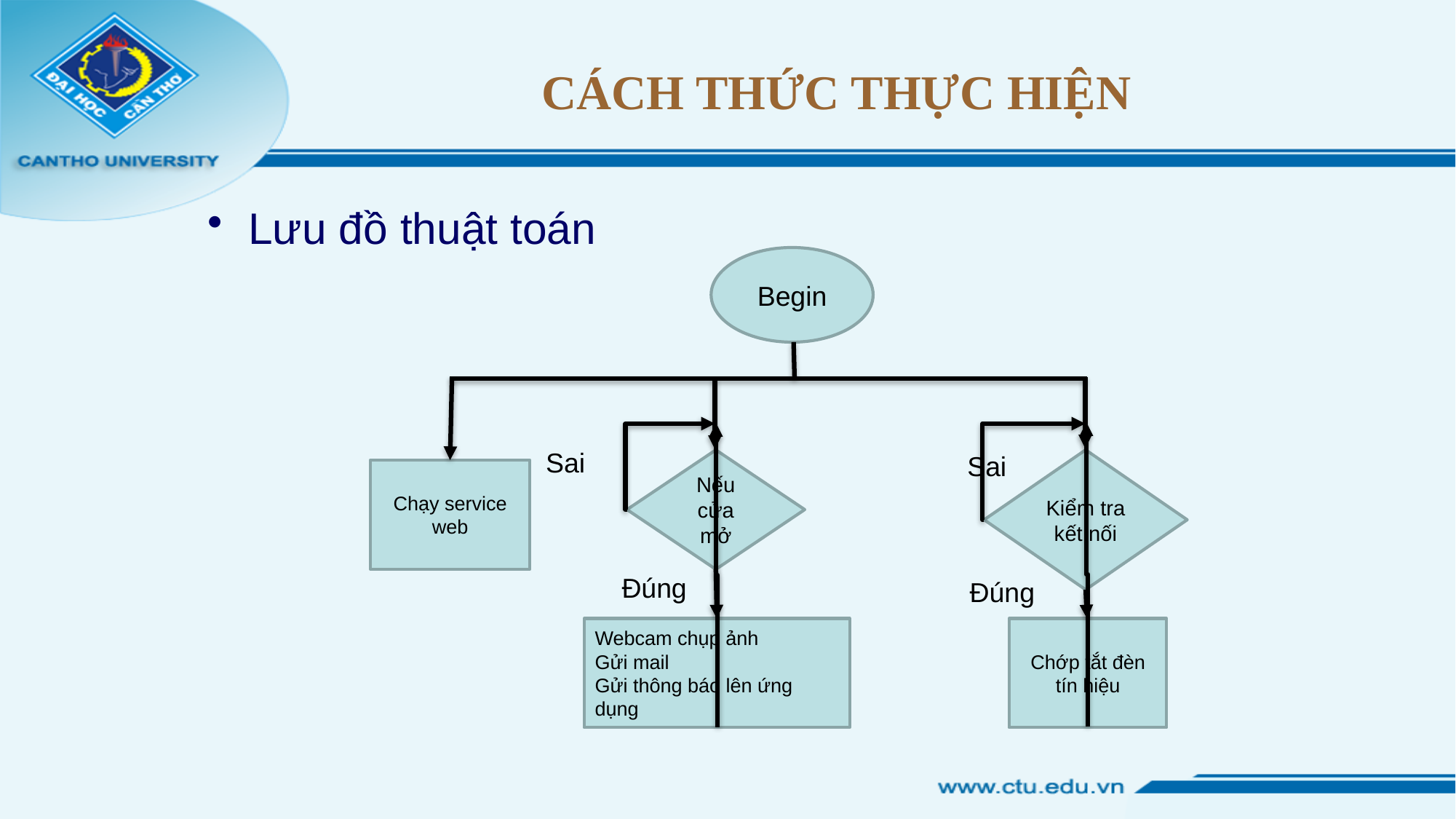

# CÁCH THỨC THỰC HIỆN
Lưu đồ thuật toán
Begin

Sai
Sai
Kiểm tra kết nối
Nếu cửa mở
Chạy service web
Đúng
Đúng
Webcam chụp ảnh
Gửi mail
Gửi thông báo lên ứng dụng
Chớp tắt đèn tín hiệu